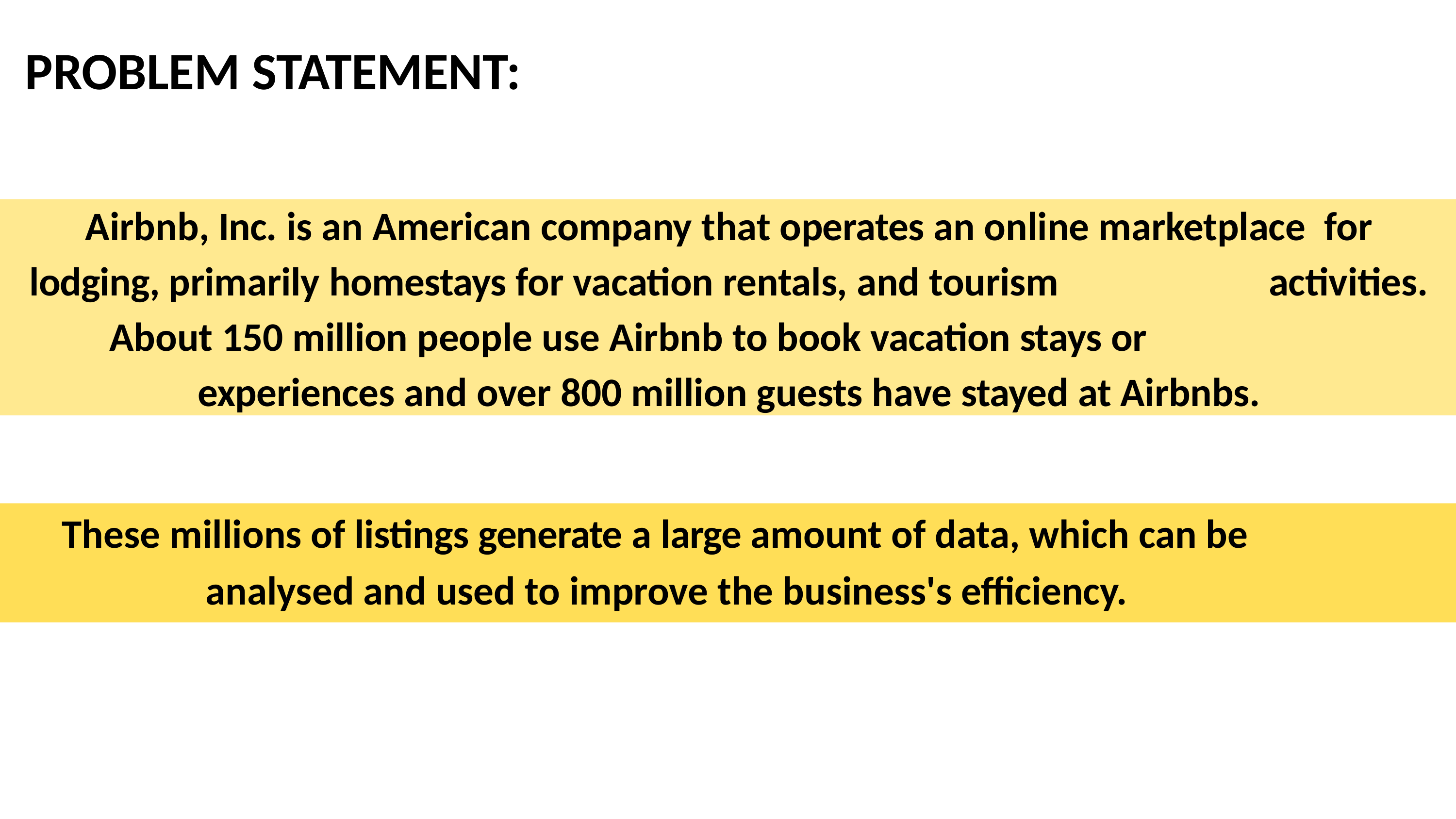

# PROBLEM STATEMENT:
Airbnb, Inc. is an American company that operates an online marketplace	for lodging, primarily homestays for vacation rentals, and tourism	activities. About 150 million people use Airbnb to book vacation stays or	experiences and over 800 million guests have stayed at Airbnbs.

These millions of listings generate a large amount of data, which can be analysed and used to improve the business's efficiency.